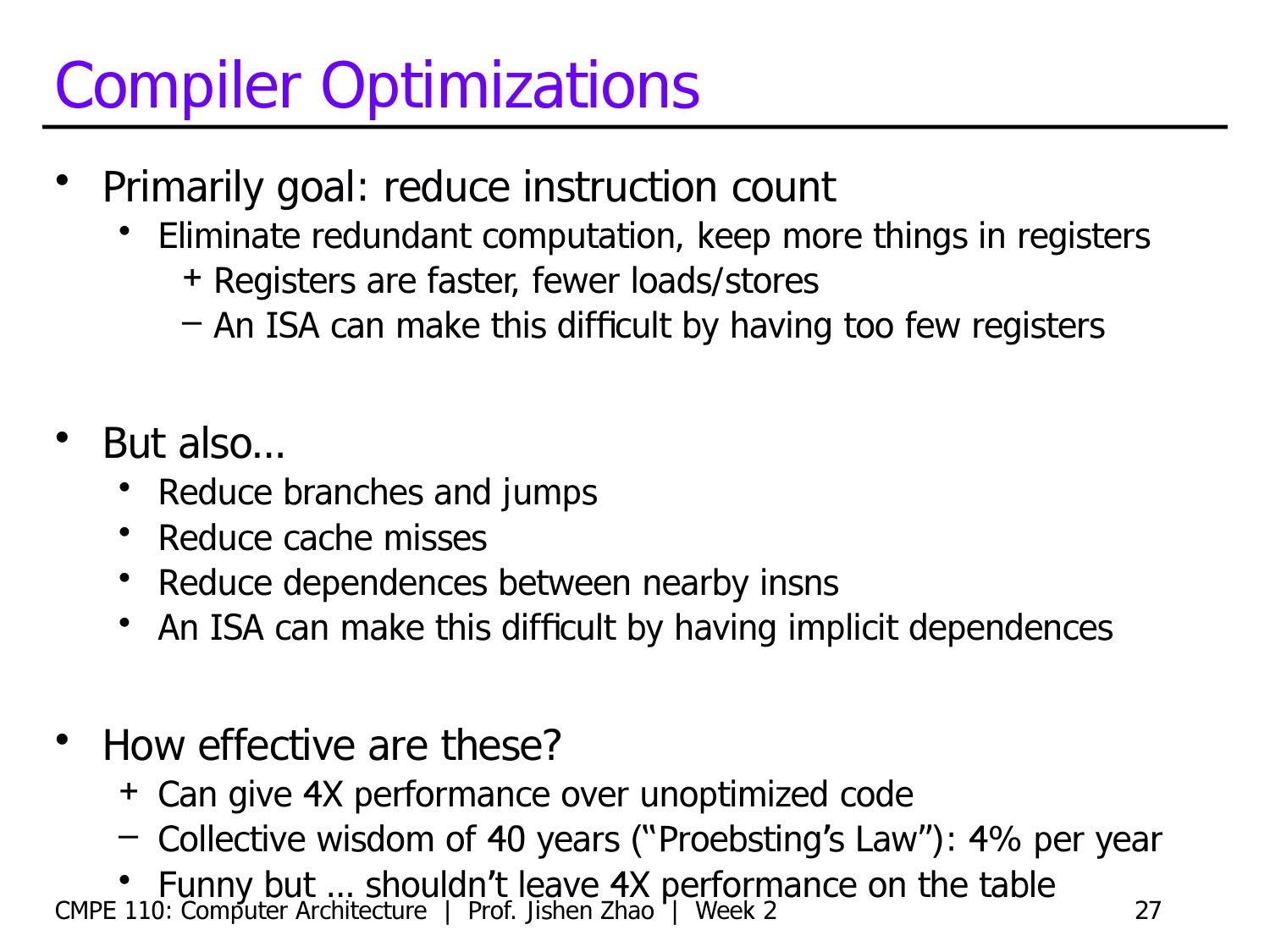

# Compiler Optimizations
Primarily goal: reduce instruction count
Eliminate redundant computation, keep more things in registers
Registers are faster, fewer loads/stores
An ISA can make this difficult by having too few registers

But also…
Reduce branches and jumps
Reduce cache misses
Reduce dependences between nearby insns
An ISA can make this difficult by having implicit dependences

How effective are these?
Can give 4X performance over unoptimized code
Collective wisdom of 40 years (“Proebsting’s Law”): 4% per year
Funny but … shouldn’t leave 4X performance on the table
CMPE 110: Computer Architecture  |  Prof. Jishen Zhao  |  Week 2
27